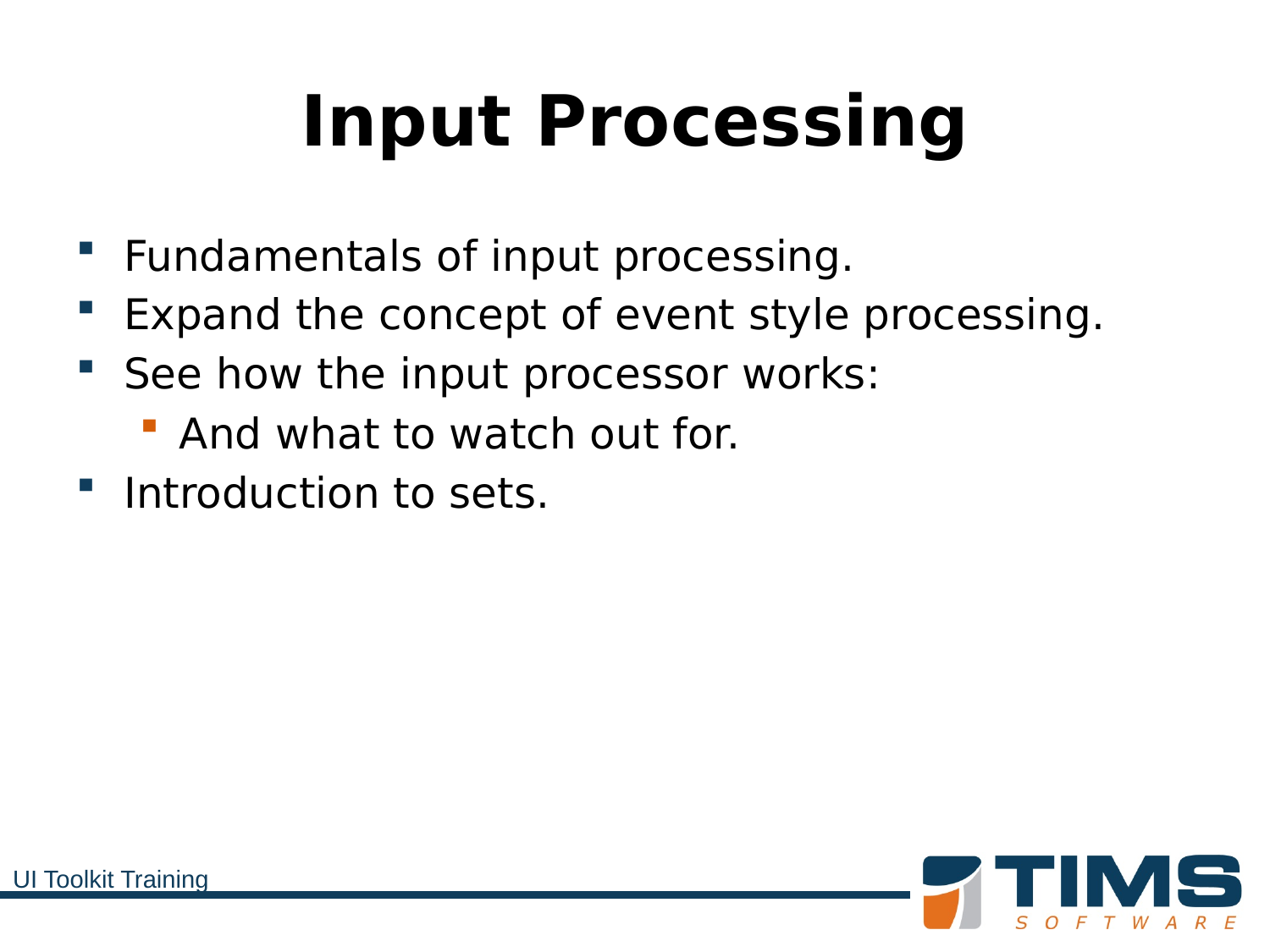

# Input Processing
Fundamentals of input processing.
Expand the concept of event style processing.
See how the input processor works:
And what to watch out for.
Introduction to sets.

UI Toolkit Training